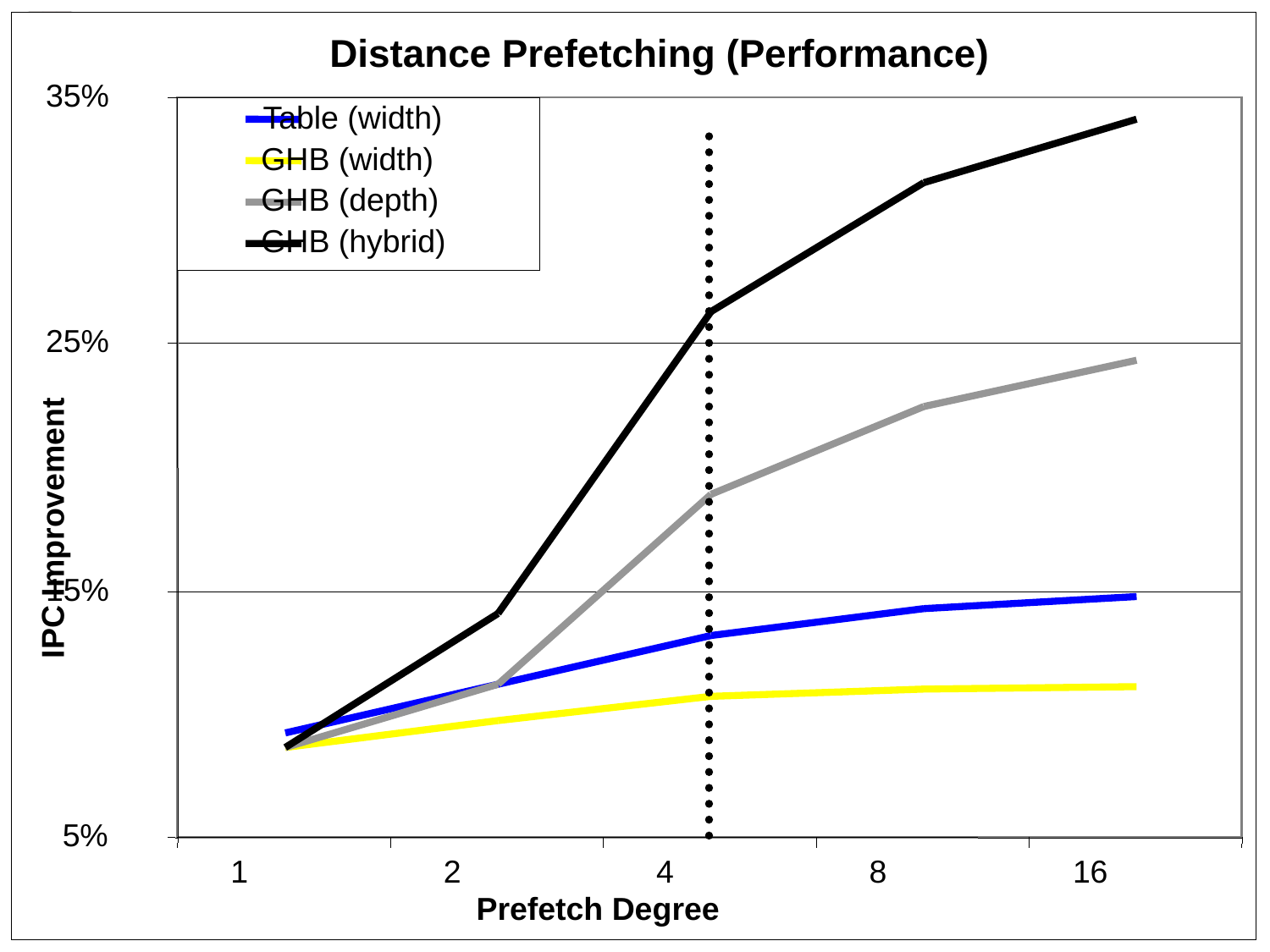

Distance Prefetching (Performance)
35%

Table (width)

GHB (width)

GHB (depth)

GHB (hybrid)

25%

IPC Improvement
15%

5%

1
2
4
8
16
February 2004
37/19
Prefetch Degree